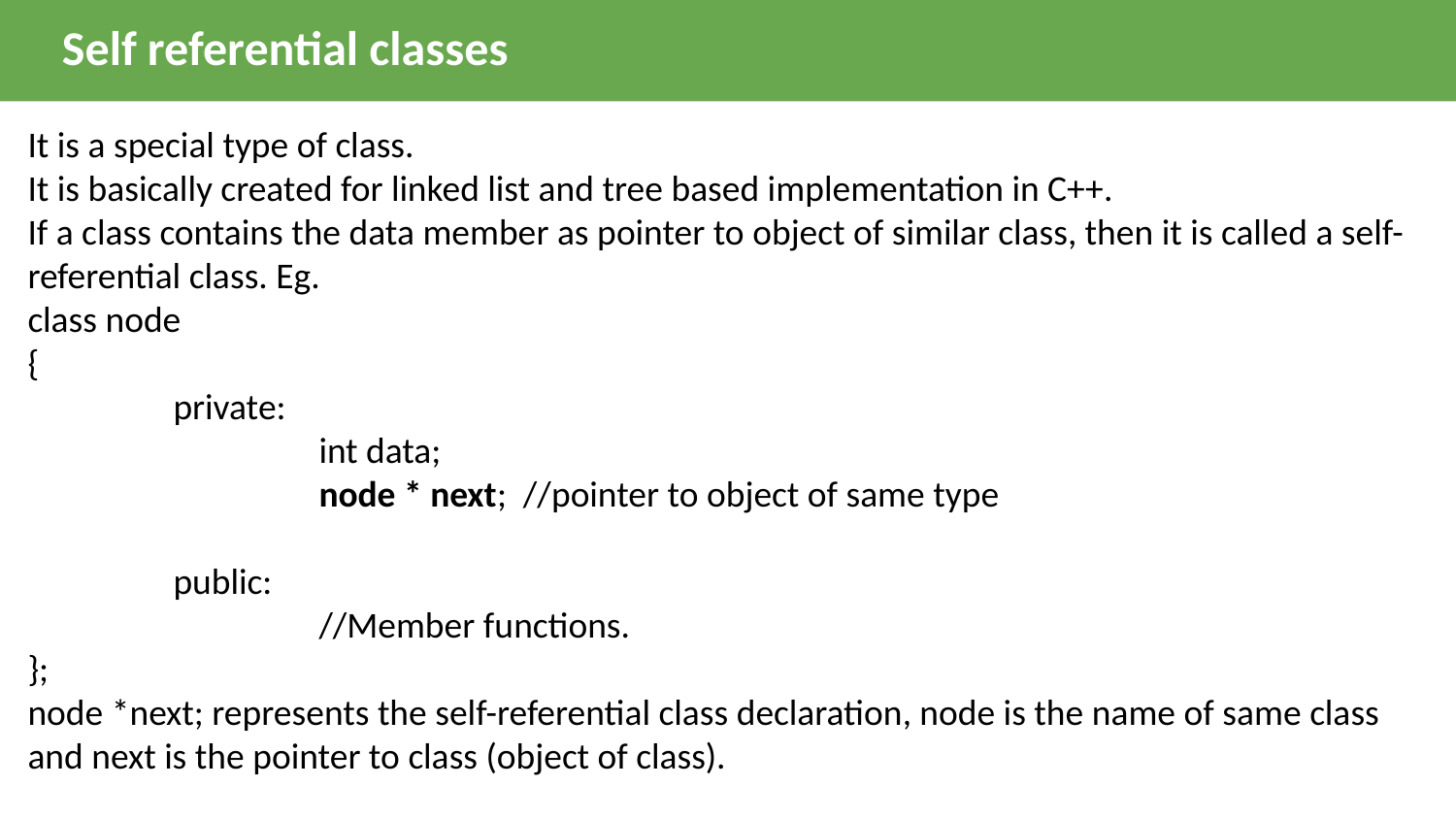

Self referential classes
It is a special type of class.
It is basically created for linked list and tree based implementation in C++.
If a class contains the data member as pointer to object of similar class, then it is called a self-referential class. Eg.
class node
{
	private:
		int data;
		node * next;  //pointer to object of same type

	public:
		//Member functions.
};
node *next; represents the self-referential class declaration, node is the name of same class and next is the pointer to class (object of class).